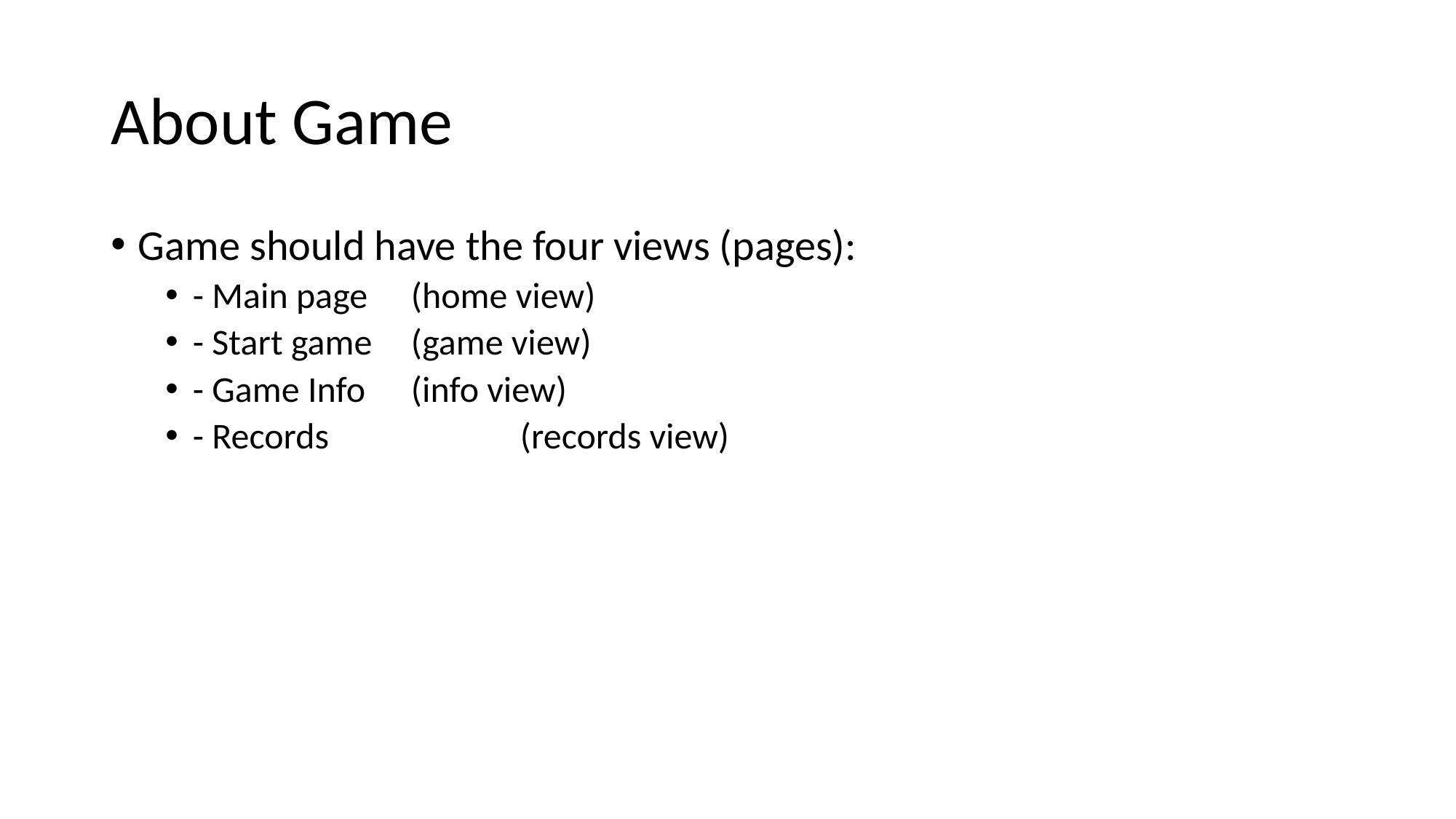

# About Game
Game should have the four views (pages):
- Main page	(home view)
- Start game	(game view)
- Game Info	(info view)
- Records		(records view)